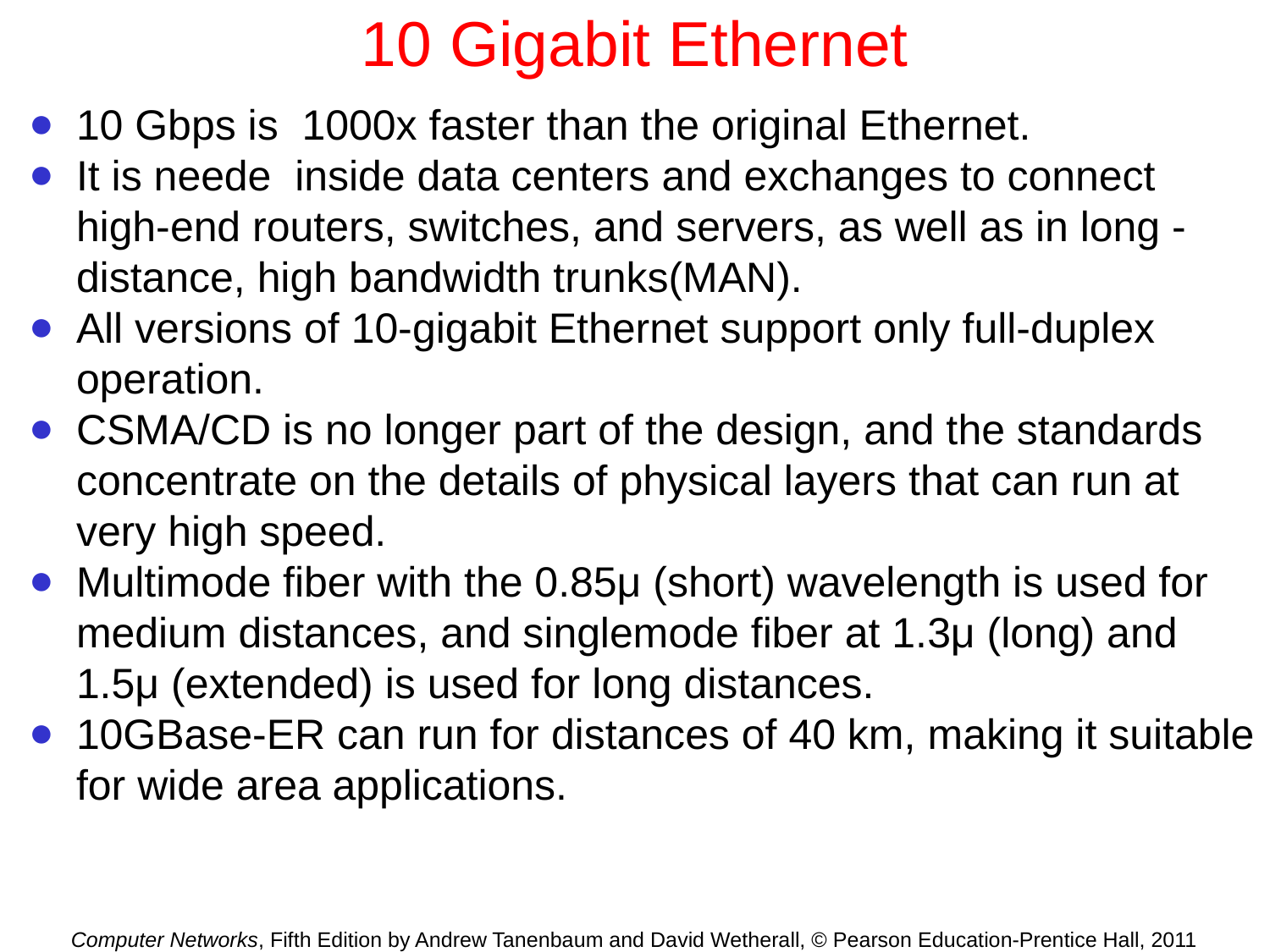

# 10 Gigabit Ethernet

10 Gbps is  1000x faster than the original Ethernet.
It is neede  inside data centers and exchanges to connect high-end routers, switches, and servers, as well as in long -distance, high bandwidth trunks(MAN).
All versions of 10-gigabit Ethernet support only full-duplex operation.
CSMA/CD is no longer part of the design, and the standards concentrate on the details of physical layers that can run at very high speed.
Multimode fiber with the 0.85μ (short) wavelength is used for medium distances, and singlemode fiber at 1.3μ (long) and 1.5μ (extended) is used for long distances.
10GBase-ER can run for distances of 40 km, making it suitable for wide area applications.